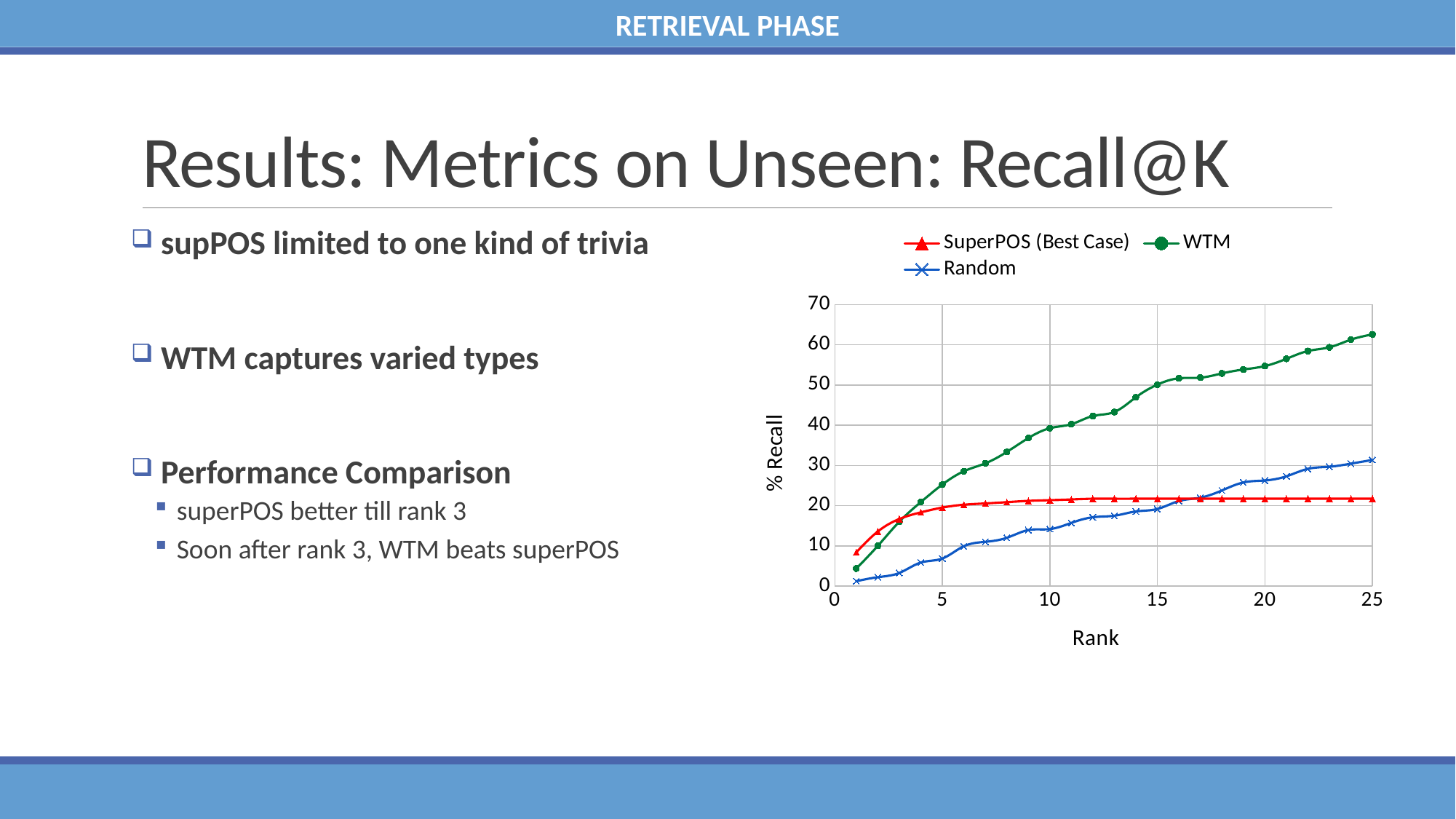

RETRIEVAL PHASE
# Results: Metrics on Unseen: Recall@K
 supPOS limited to one kind of trivia

 WTM captures varied types

 Performance Comparison
superPOS better till rank 3
Soon after rank 3, WTM beats superPOS

### Chart

| Category | SuperPOS (Best Case) | WTM | Random |
|---|---|---|---|